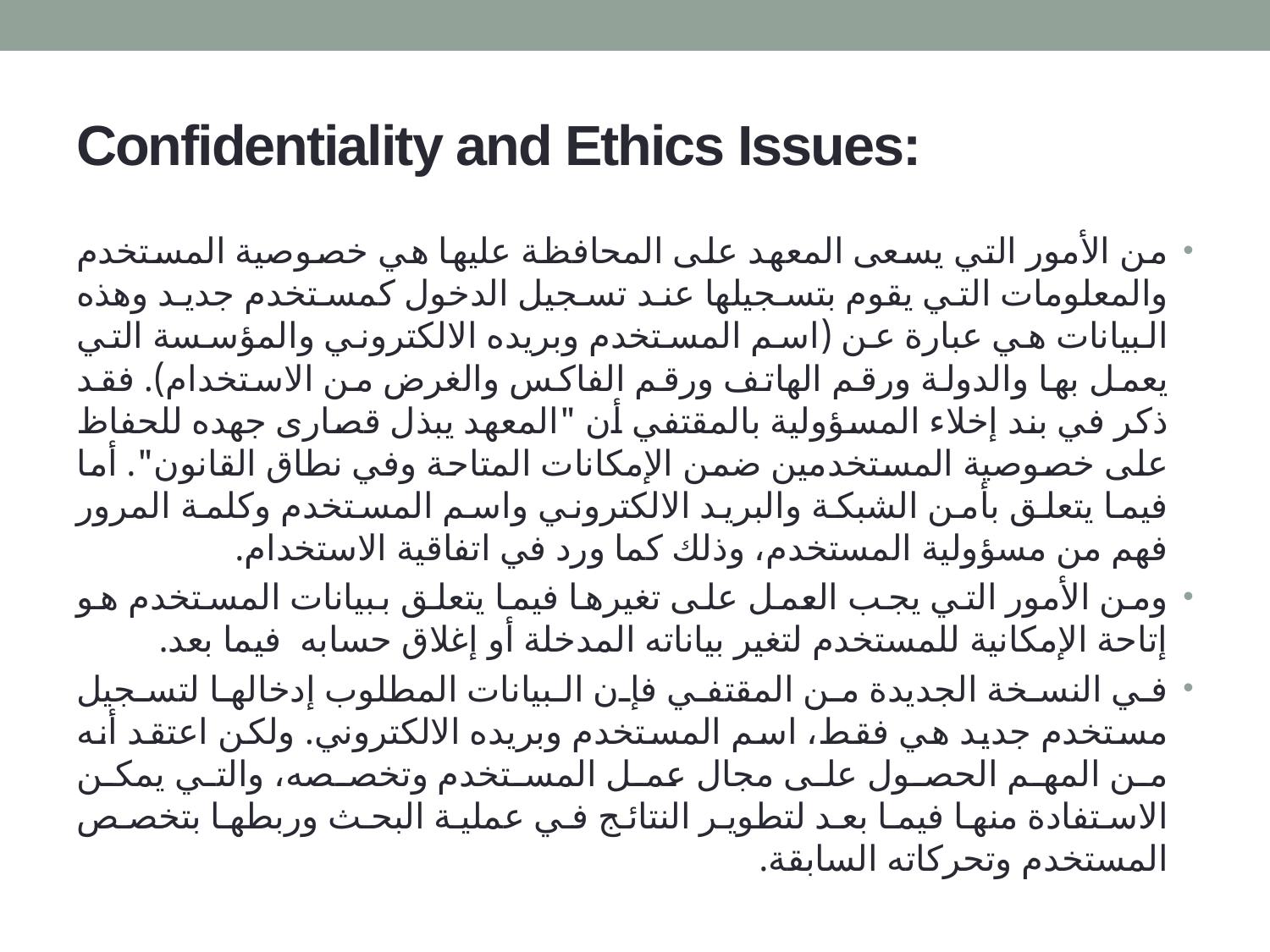

# Confidentiality and Ethics Issues:
من الأمور التي يسعى المعهد على المحافظة عليها هي خصوصية المستخدم والمعلومات التي يقوم بتسجيلها عند تسجيل الدخول كمستخدم جديد وهذه البيانات هي عبارة عن (اسم المستخدم وبريده الالكتروني والمؤسسة التي يعمل بها والدولة ورقم الهاتف ورقم الفاكس والغرض من الاستخدام). فقد ذكر في بند إخلاء المسؤولية بالمقتفي أن "المعهد يبذل قصارى جهده للحفاظ على خصوصية المستخدمين ضمن الإمكانات المتاحة وفي نطاق القانون". أما فيما يتعلق بأمن الشبكة والبريد الالكتروني واسم المستخدم وكلمة المرور فهم من مسؤولية المستخدم، وذلك كما ورد في اتفاقية الاستخدام.
ومن الأمور التي يجب العمل على تغيرها فيما يتعلق ببيانات المستخدم هو إتاحة الإمكانية للمستخدم لتغير بياناته المدخلة أو إغلاق حسابه  فيما بعد.
في النسخة الجديدة من المقتفي فإن البيانات المطلوب إدخالها لتسجيل مستخدم جديد هي فقط، اسم المستخدم وبريده الالكتروني. ولكن اعتقد أنه من المهم الحصول على مجال عمل المستخدم وتخصصه، والتي يمكن الاستفادة منها فيما بعد لتطوير النتائج في عملية البحث وربطها بتخصص المستخدم وتحركاته السابقة.